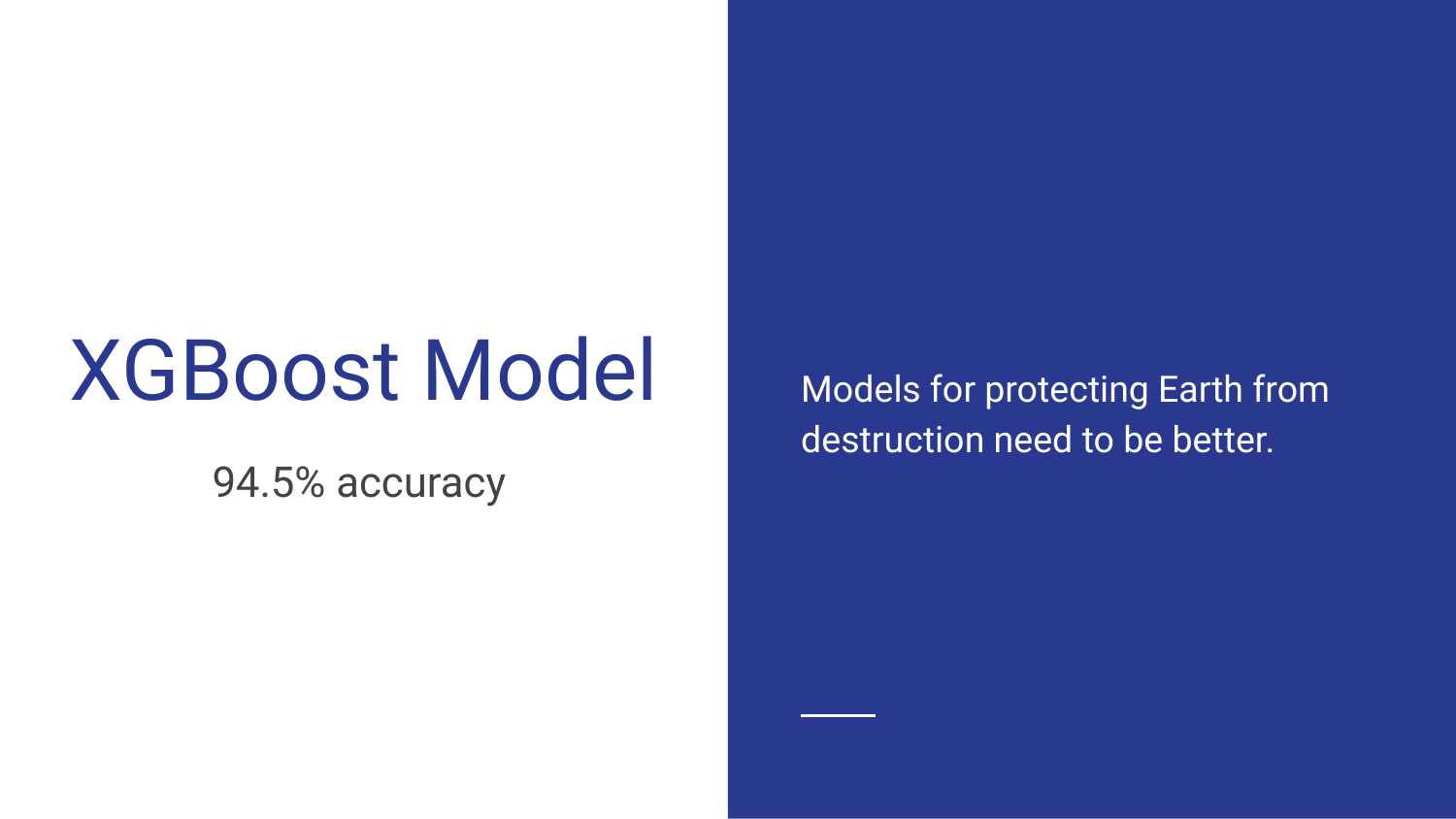

Models for protecting Earth from destruction need to be better.
# XGBoost Model
94.5% accuracy